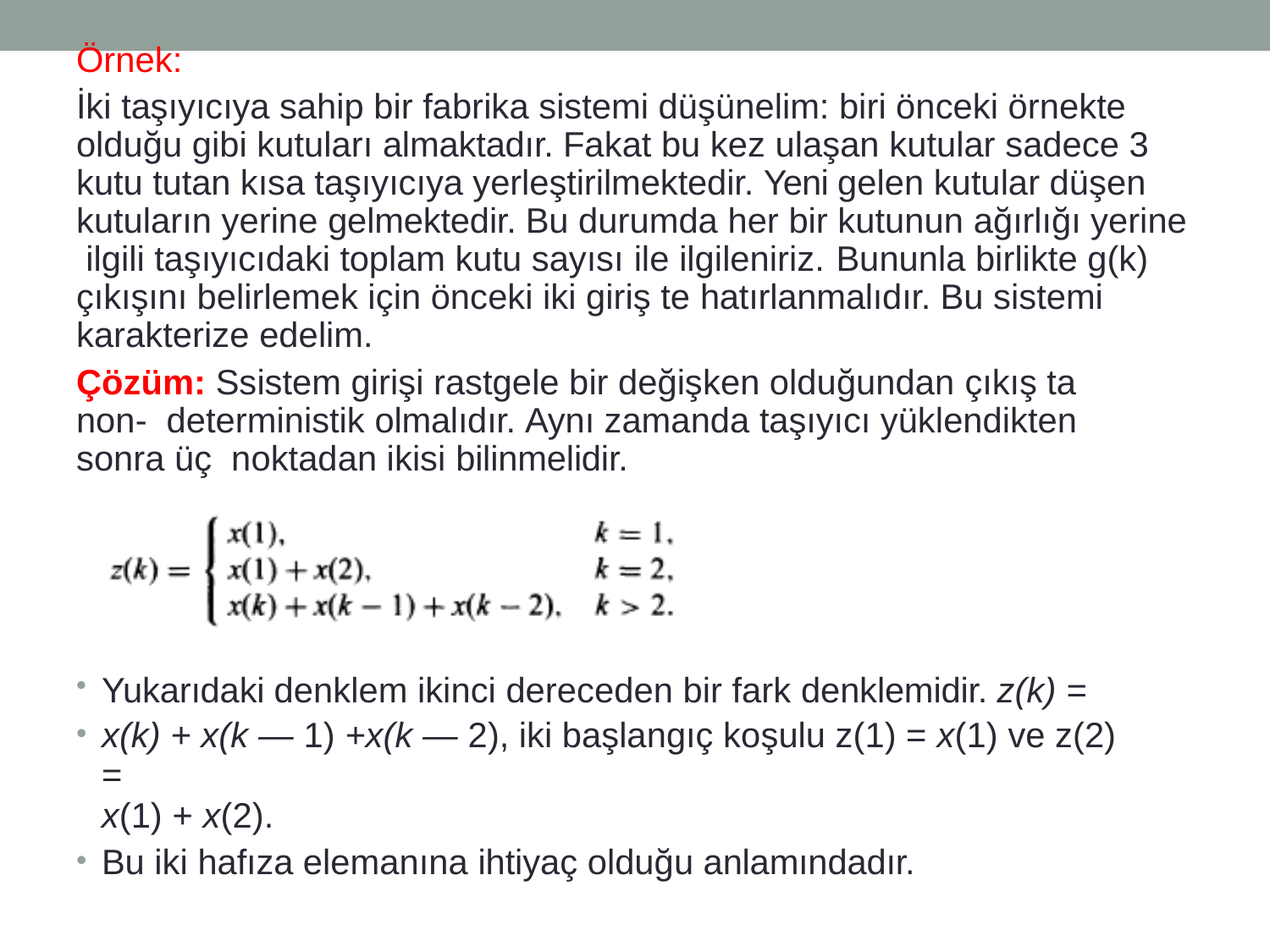

Örnek:
İki taşıyıcıya sahip bir fabrika sistemi düşünelim: biri önceki örnekte  olduğu gibi kutuları almaktadır. Fakat bu kez ulaşan kutular sadece 3  kutu tutan kısa taşıyıcıya yerleştirilmektedir. Yeni gelen kutular düşen  kutuların yerine gelmektedir. Bu durumda her bir kutunun ağırlığı yerine  ilgili taşıyıcıdaki toplam kutu sayısı ile ilgileniriz.	Bununla birlikte g(k)  çıkışını belirlemek için önceki iki giriş te hatırlanmalıdır. Bu sistemi  karakterize edelim.
Çözüm: Ssistem girişi rastgele bir değişken olduğundan çıkış ta non-  deterministik olmalıdır. Aynı zamanda taşıyıcı yüklendikten sonra üç  noktadan ikisi bilinmelidir.

Yukarıdaki denklem ikinci dereceden bir fark denklemidir. z(k) =
x(k) + x(k — 1) +x(k — 2), iki başlangıç koşulu z(1) = x(1) ve z(2) =
x(1) + x(2).
Bu iki hafıza elemanına ihtiyaç olduğu anlamındadır.